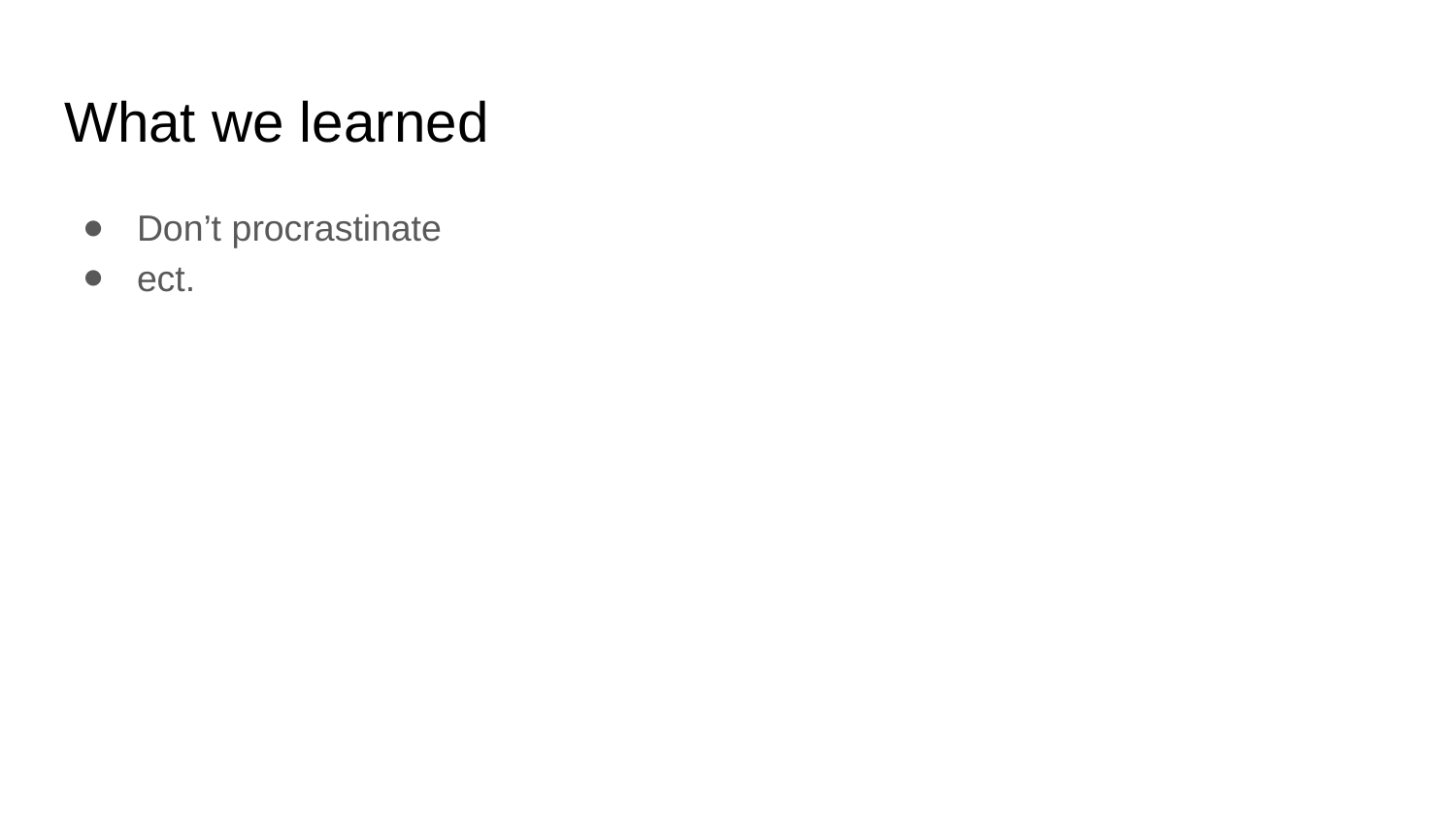

# What we learned
Don’t procrastinate
ect.